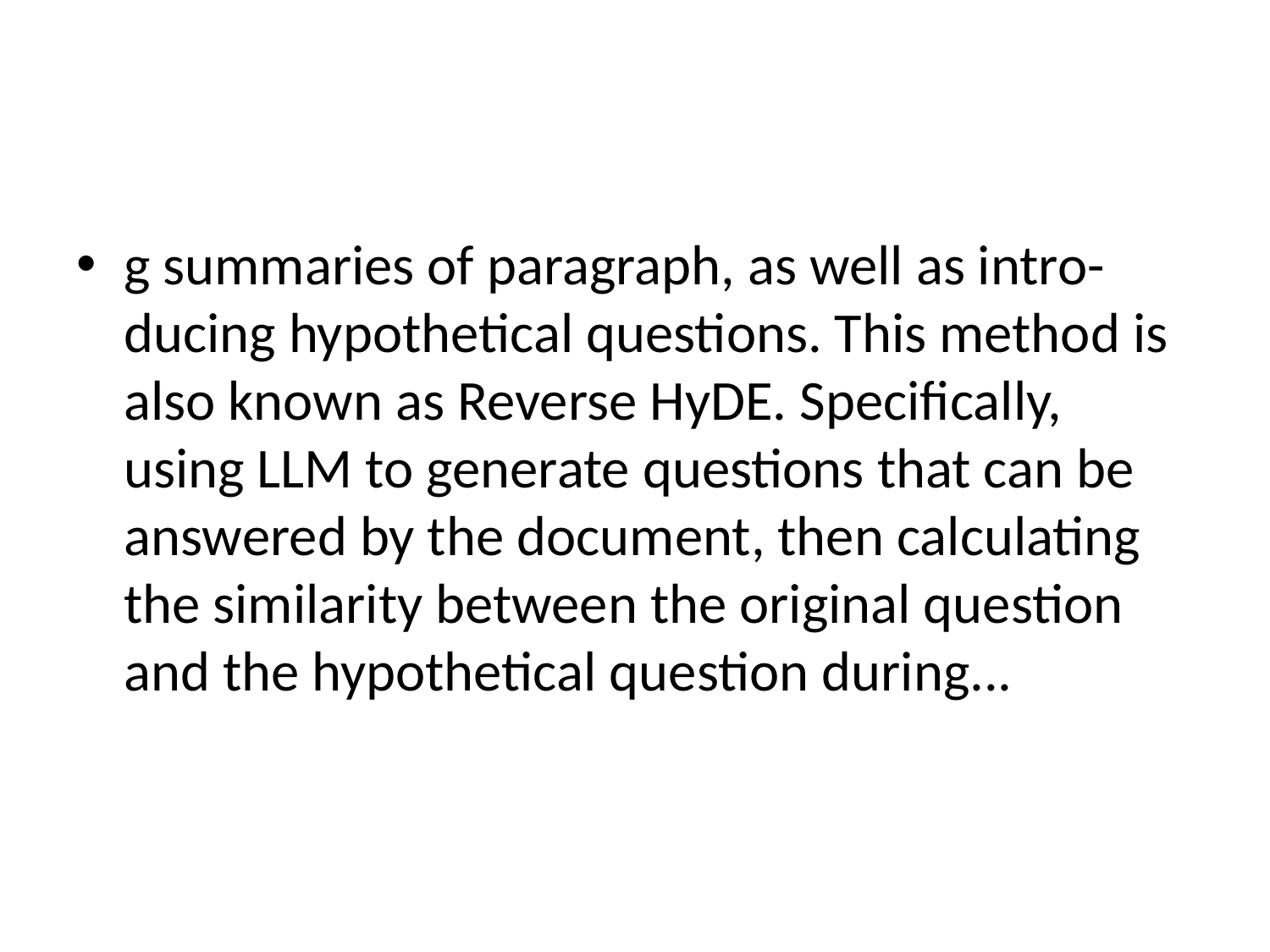

#
g summaries of paragraph, as well as intro- ducing hypothetical questions. This method is also known as Reverse HyDE. Specifically, using LLM to generate questions that can be answered by the document, then calculating the similarity between the original question and the hypothetical question during...